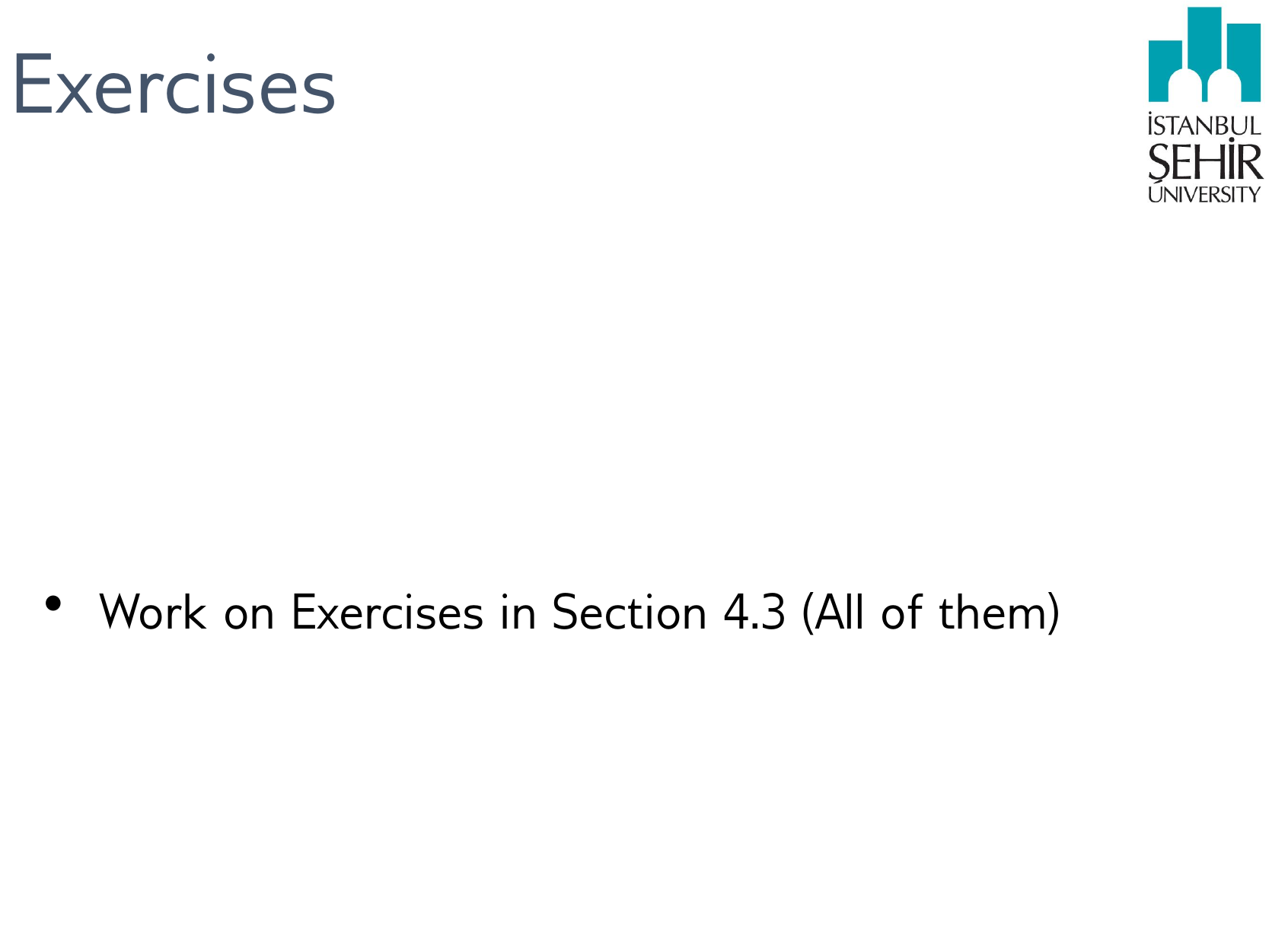

# Exercises
Work on Exercises in Section 4.3 (All of them)